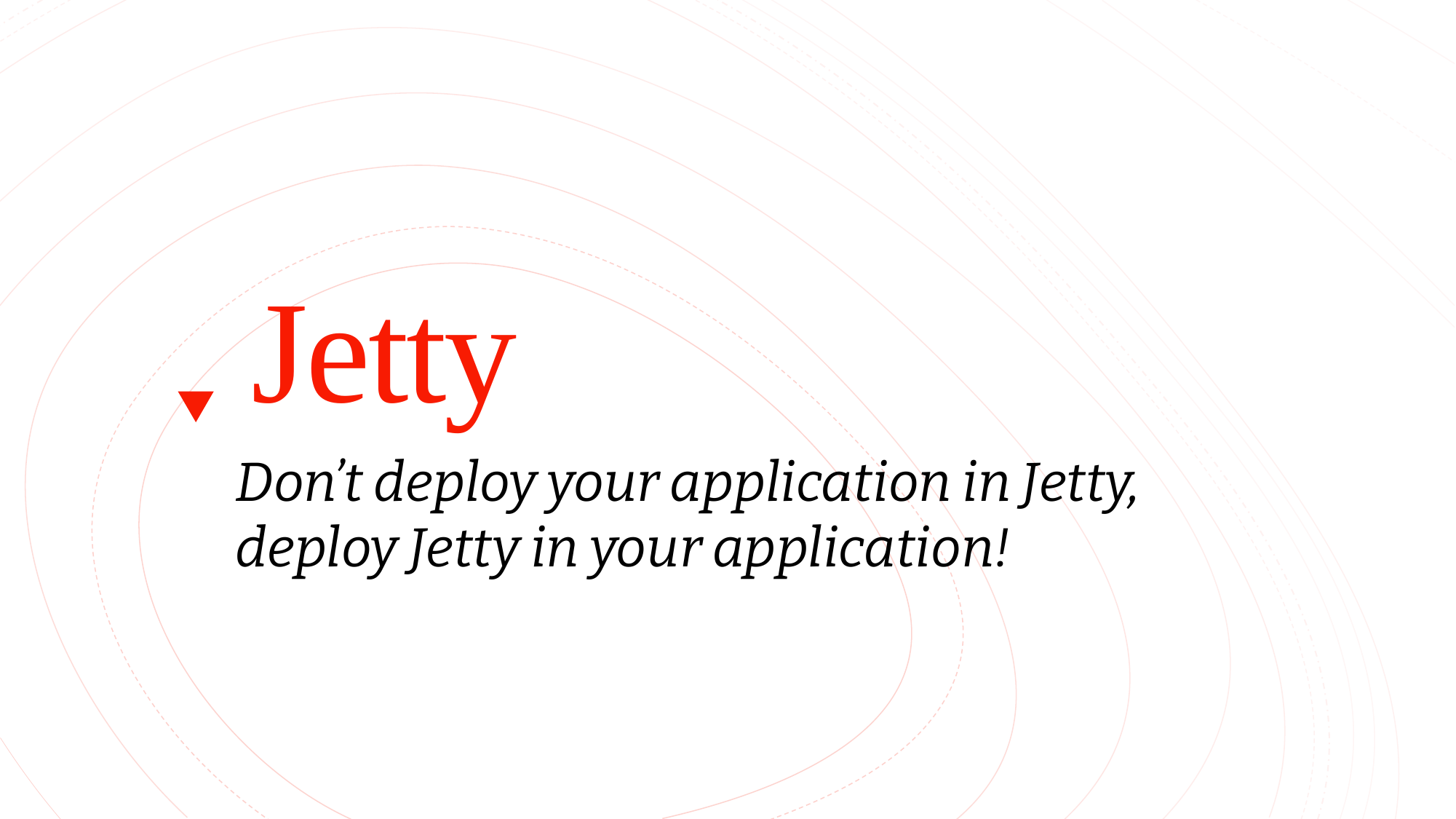

# Jetty

Don’t deploy your application in Jetty, deploy Jetty in your application!